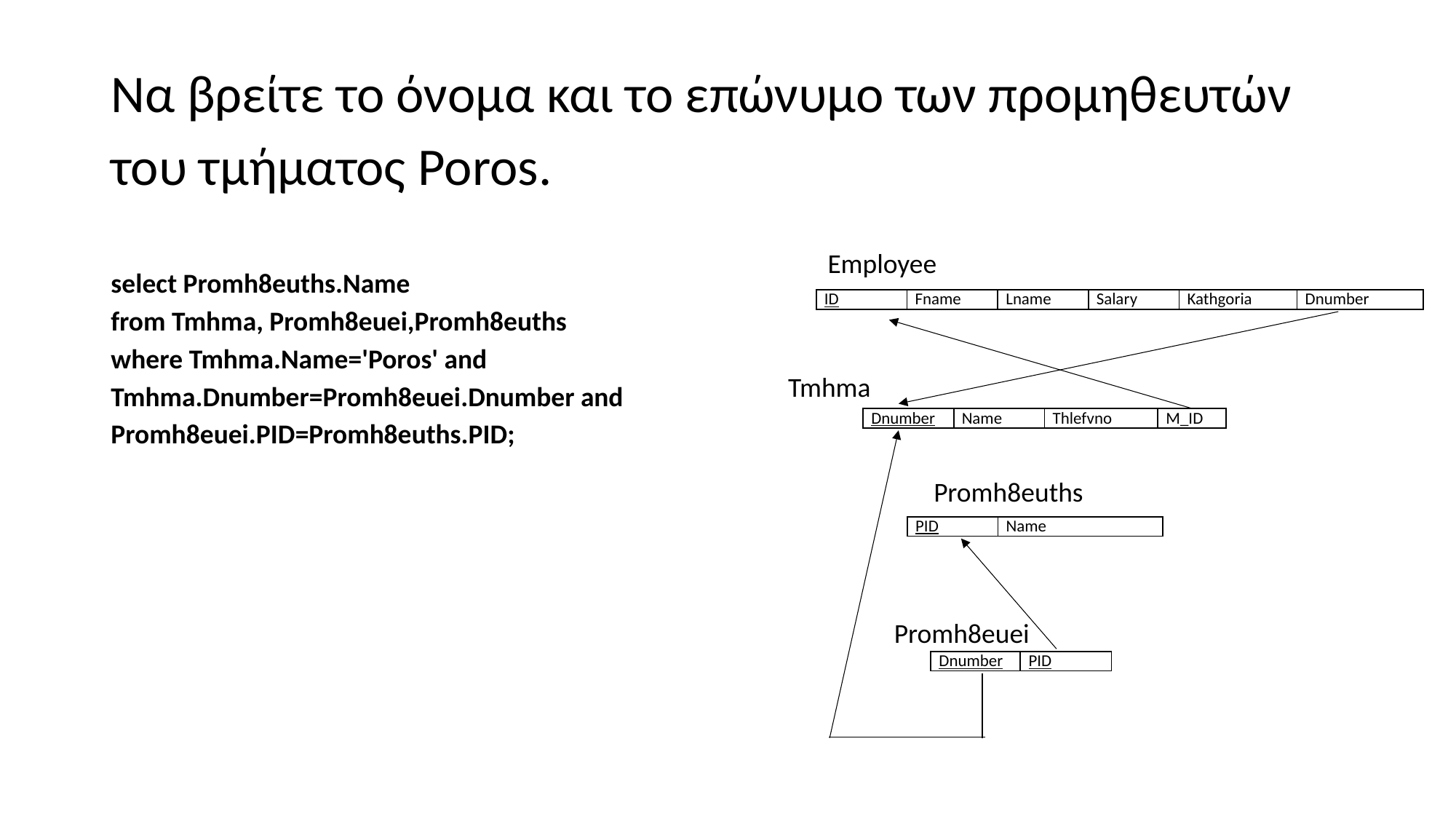

# Να βρείτε το όνομα και το επώνυμο των προμηθευτών του τμήματος Poros.

select Promh8euths.Name
from Tmhma, Promh8euei,Promh8euths
where Tmhma.Name='Poros' and  Tmhma.Dnumber=Promh8euei.Dnumber and Promh8euei.PID=Promh8euths.PID;

Employee
| ID | Fname | Lname | Salary | Kathgoria | Dnumber |
| --- | --- | --- | --- | --- | --- |
Tmhma
| Dnumber | Name | Thlefvno | M\_ID |
| --- | --- | --- | --- |
Promh8euths

| PID | Name |
| --- | --- |
Promh8euei

| Dnumber | PID |
| --- | --- |